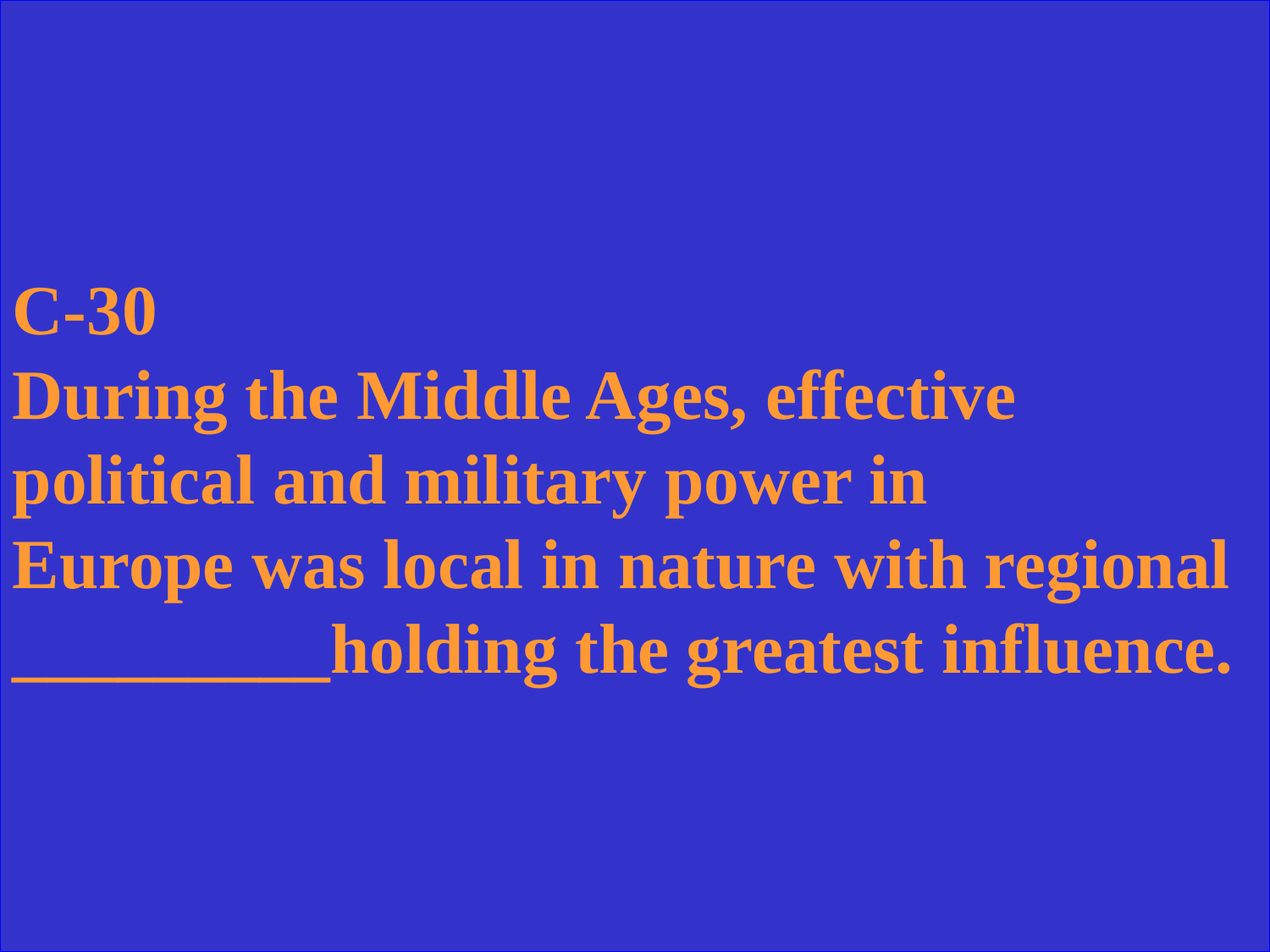

C-30
During the Middle Ages, effective
political and military power in
Europe was local in nature with regional
_________holding the greatest influence.